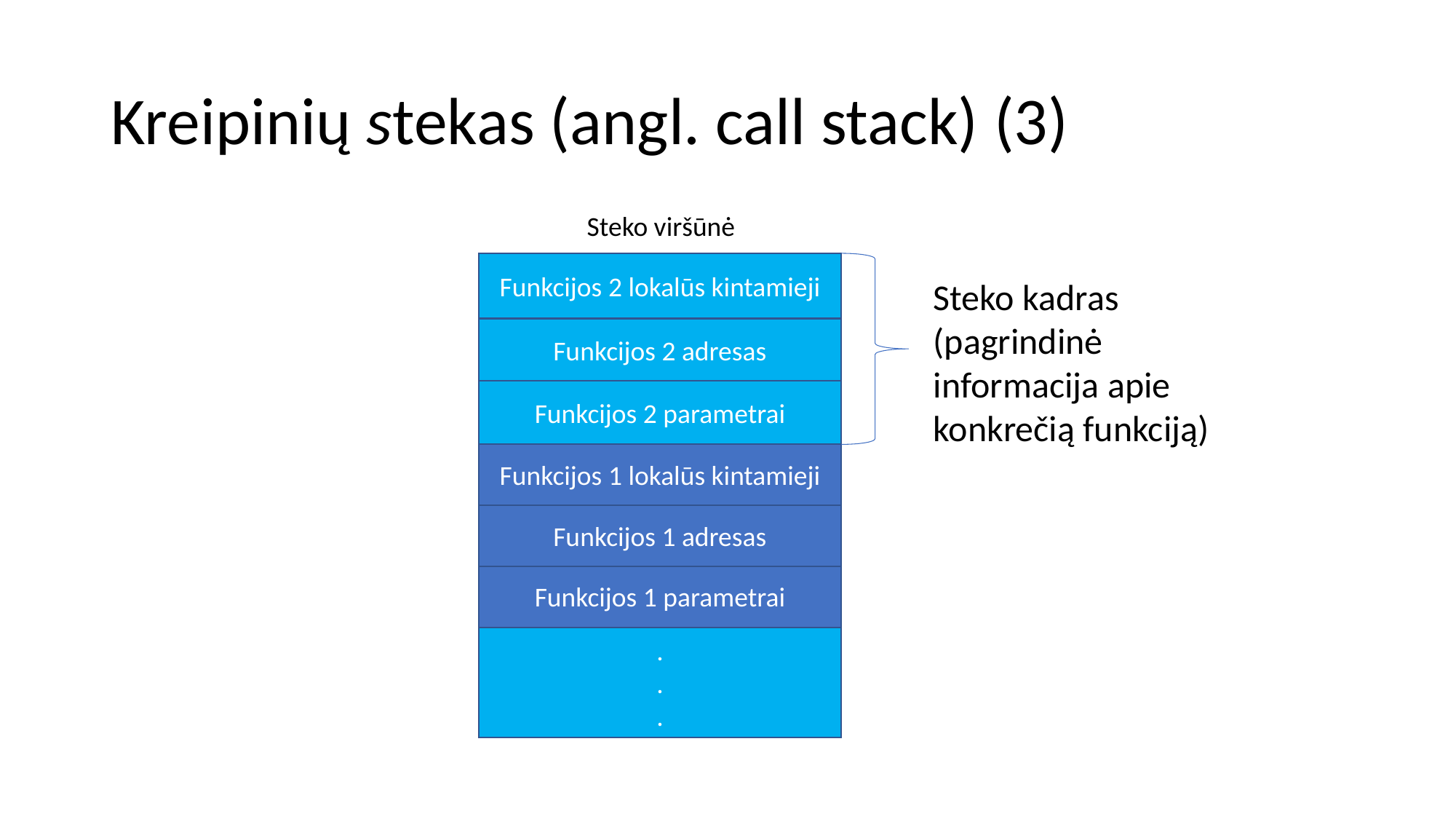

# Kreipinių stekas (angl. call stack) (3)
Steko viršūnė

Funkcijos 2 lokalūs kintamieji
Steko kadras (pagrindinė informacija apie konkrečią funkciją)
Funkcijos 2 adresas
Funkcijos 2 parametrai
Funkcijos 1 lokalūs kintamieji
Funkcijos 1 adresas
Funkcijos 1 parametrai
.
.
.